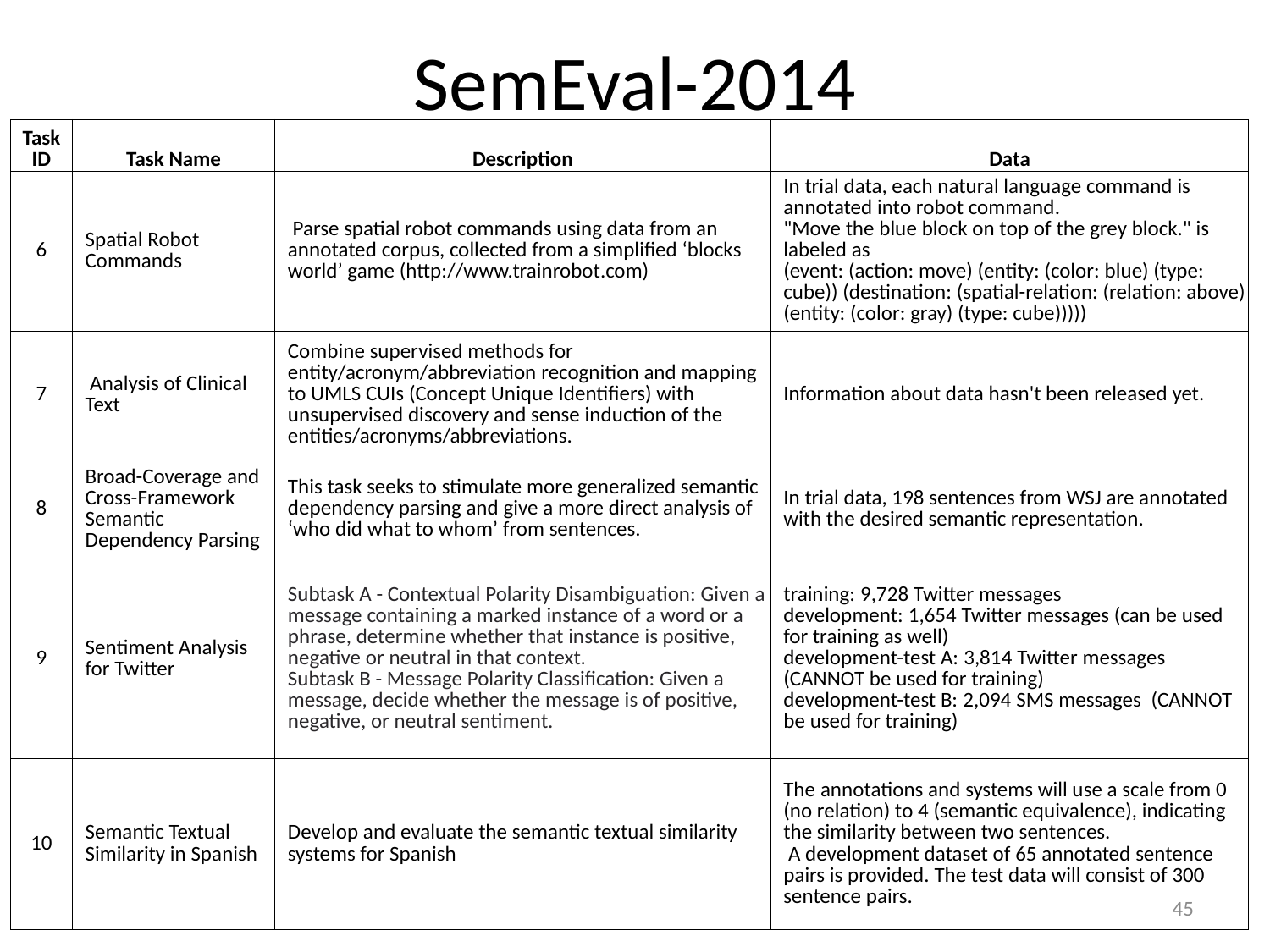

# SemEval-2014
| Task ID | Task Name | Description | Data |
| --- | --- | --- | --- |
| 6 | Spatial Robot Commands | Parse spatial robot commands using data from an annotated corpus, collected from a simplified ‘blocks world’ game (http://www.trainrobot.com) | In trial data, each natural language command is annotated into robot command. "Move the blue block on top of the grey block." is labeled as (event: (action: move) (entity: (color: blue) (type: cube)) (destination: (spatial-relation: (relation: above) (entity: (color: gray) (type: cube))))) |
| 7 | Analysis of Clinical Text | Combine supervised methods for entity/acronym/abbreviation recognition and mapping to UMLS CUIs (Concept Unique Identifiers) with unsupervised discovery and sense induction of the entities/acronyms/abbreviations. | Information about data hasn't been released yet. |
| 8 | Broad-Coverage and Cross-Framework Semantic Dependency Parsing | This task seeks to stimulate more generalized semantic dependency parsing and give a more direct analysis of ‘who did what to whom’ from sentences. | In trial data, 198 sentences from WSJ are annotated with the desired semantic representation. |
| 9 | Sentiment Analysis for Twitter | Subtask A - Contextual Polarity Disambiguation: Given a message containing a marked instance of a word or a phrase, determine whether that instance is positive, negative or neutral in that context. Subtask B - Message Polarity Classification: Given a message, decide whether the message is of positive, negative, or neutral sentiment. | training: 9,728 Twitter messages development: 1,654 Twitter messages (can be used for training as well) development-test A: 3,814 Twitter messages (CANNOT be used for training) development-test B: 2,094 SMS messages  (CANNOT be used for training) |
| 10 | Semantic Textual Similarity in Spanish | Develop and evaluate the semantic textual similarity systems for Spanish | The annotations and systems will use a scale from 0 (no relation) to 4 (semantic equivalence), indicating the similarity between two sentences. A development dataset of 65 annotated sentence pairs is provided. The test data will consist of 300 sentence pairs. |
45